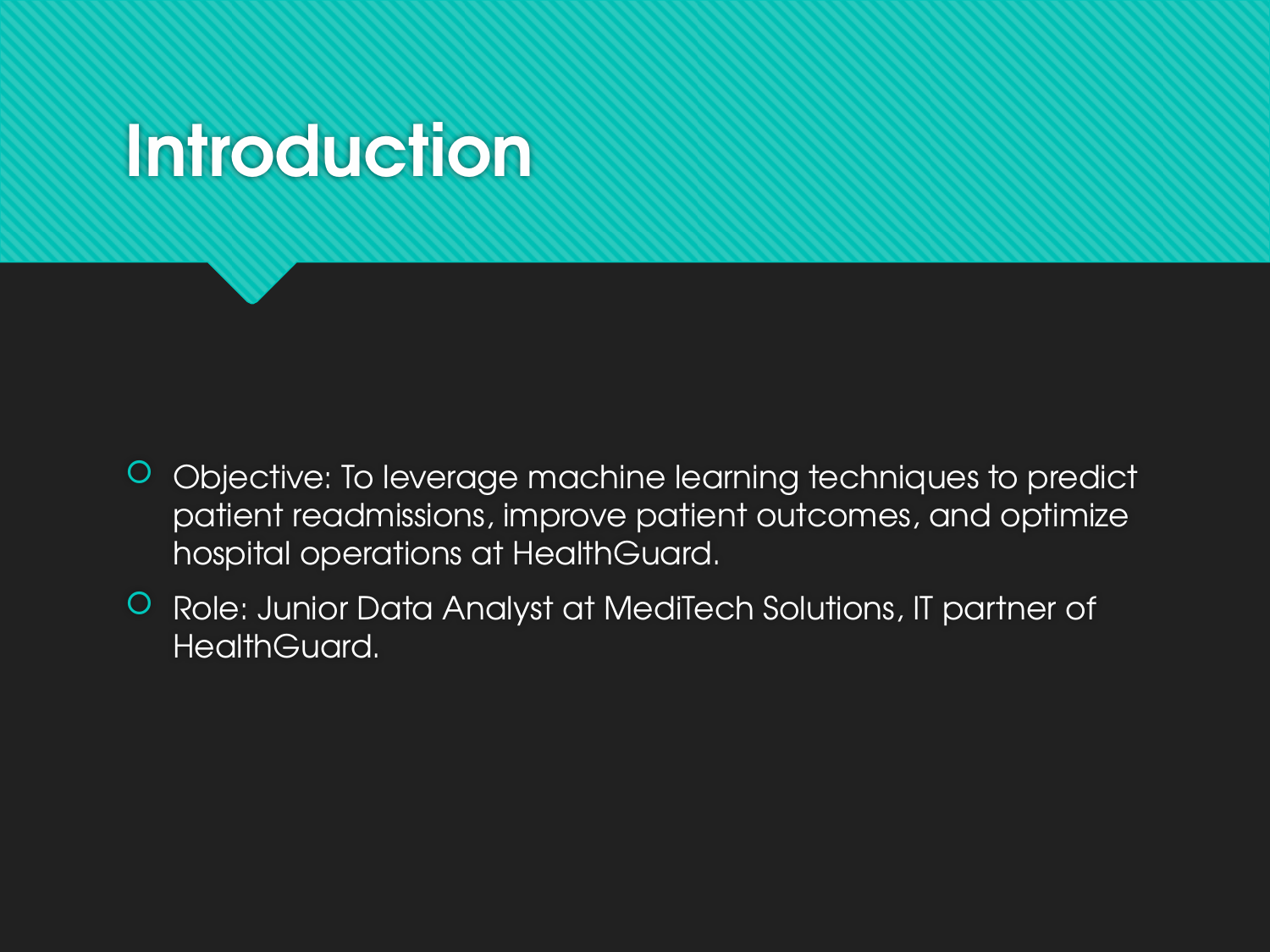

# Introduction
Objective: To leverage machine learning techniques to predict patient readmissions, improve patient outcomes, and optimize hospital operations at HealthGuard.
Role: Junior Data Analyst at MediTech Solutions, IT partner of HealthGuard.